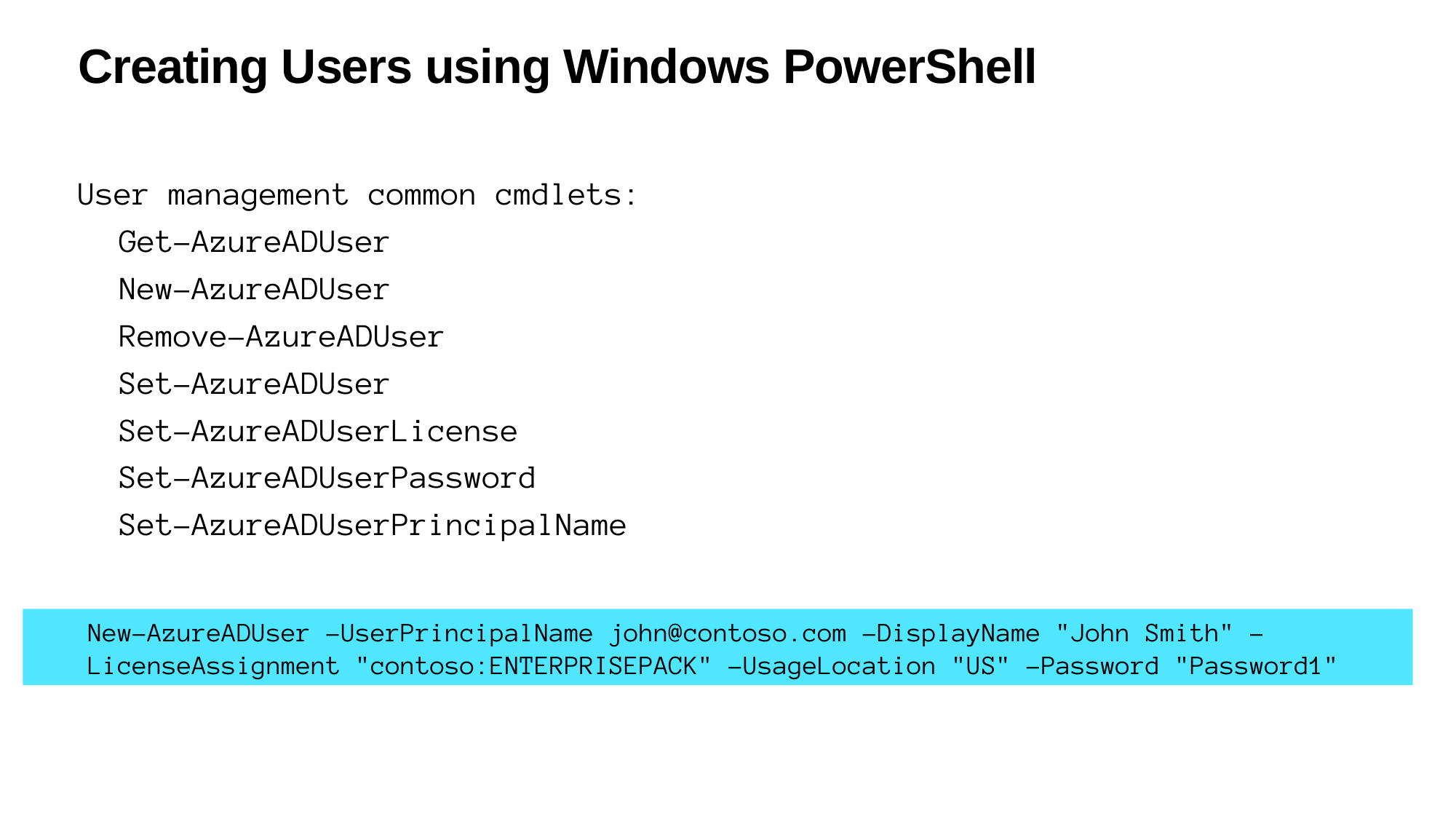

# Creating Users using Windows PowerShell
User management common cmdlets:
Get-AzureADUser
New-AzureADUser
Remove-AzureADUser
Set-AzureADUser
Set-AzureADUserLicense
Set-AzureADUserPassword
Set-AzureADUserPrincipalName
New-AzureADUser -UserPrincipalName john@contoso.com -DisplayName "John Smith" -LicenseAssignment "contoso:ENTERPRISEPACK" -UsageLocation "US" -Password "Password1"